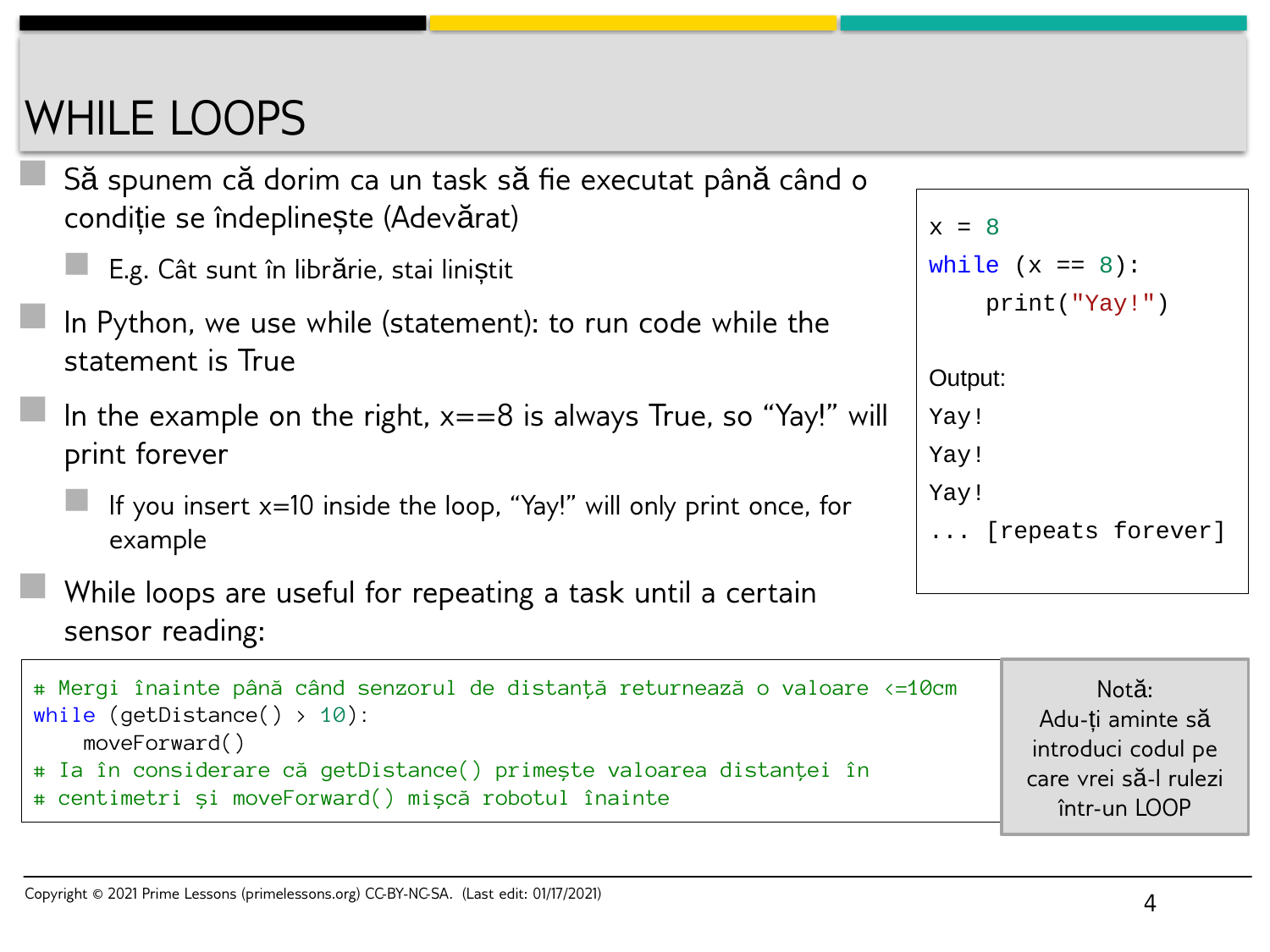

# While Loops
Să spunem că dorim ca un task să fie executat până când o condiție se îndeplinește (Adevărat)
E.g. Cât sunt în librărie, stai liniștit
In Python, we use while (statement): to run code while the statement is True
In the example on the right, x==8 is always True, so “Yay!” will print forever
If you insert x=10 inside the loop, “Yay!” will only print once, for example
While loops are useful for repeating a task until a certain sensor reading:

x = 8
while (x == 8):
    print("Yay!")

Output:
Yay!
Yay!
Yay!
... [repeats forever]

# Mergi înainte până când senzorul de distanță returnează o valoare <=10cm
while (getDistance() > 10):
    moveForward()
# Ia în considerare că getDistance() primește valoarea distanței în
# centimetri și moveForward() mișcă robotul înainte
Notă:
Adu-ți aminte să introduci codul pe care vrei să-l rulezi într-un LOOP
4
Copyright © 2021 Prime Lessons (primelessons.org) CC-BY-NC-SA.  (Last edit: 01/17/2021)